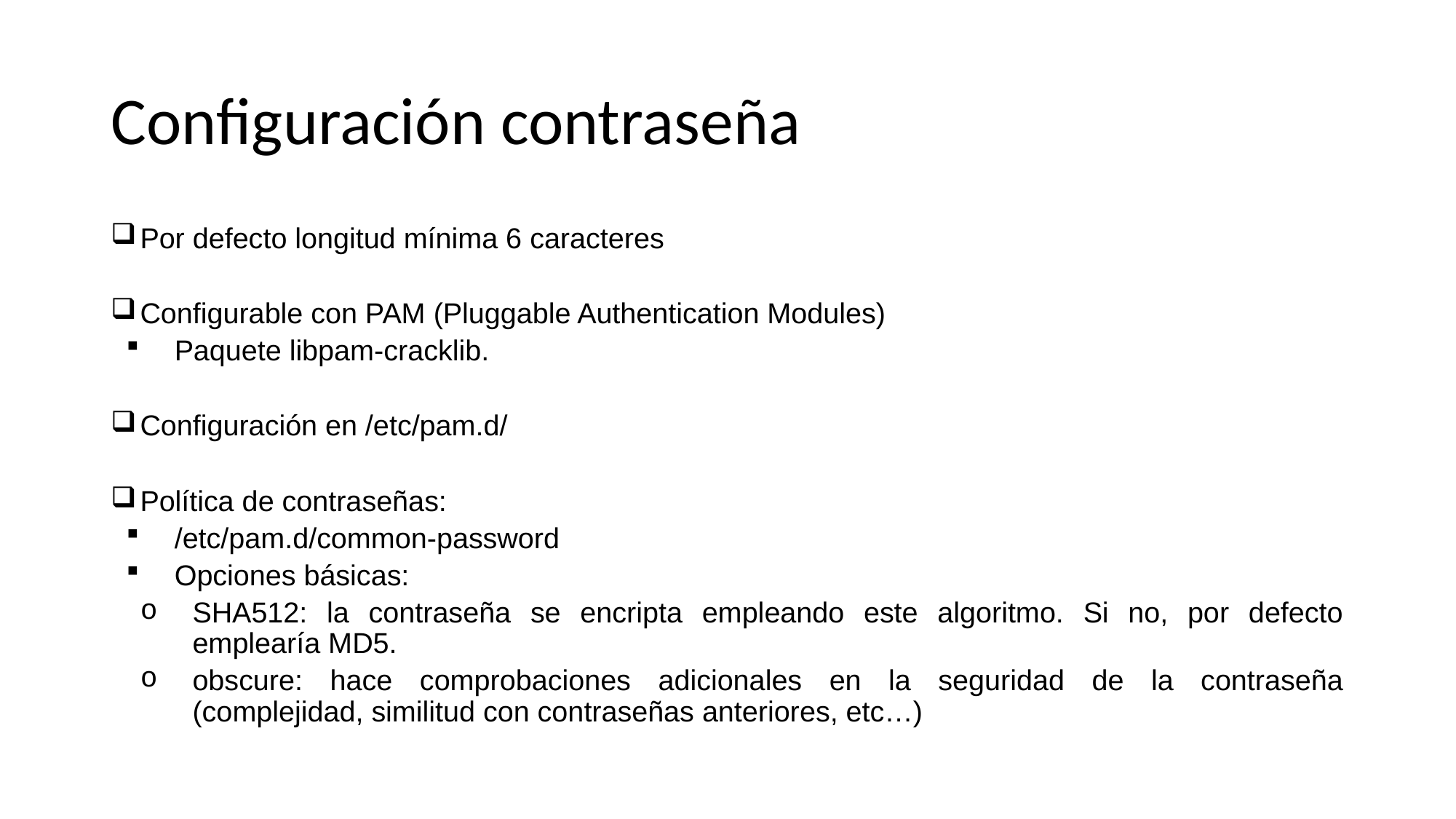

# Configuración contraseña
Por defecto longitud mínima 6 caracteres

Configurable con PAM (Pluggable Authentication Modules)
Paquete libpam-cracklib.

Configuración en /etc/pam.d/

Política de contraseñas:
/etc/pam.d/common-password
Opciones básicas:
SHA512: la contraseña se encripta empleando este algoritmo. Si no, por defecto emplearía MD5.
obscure: hace comprobaciones adicionales en la seguridad de la contraseña (complejidad, similitud con contraseñas anteriores, etc…)